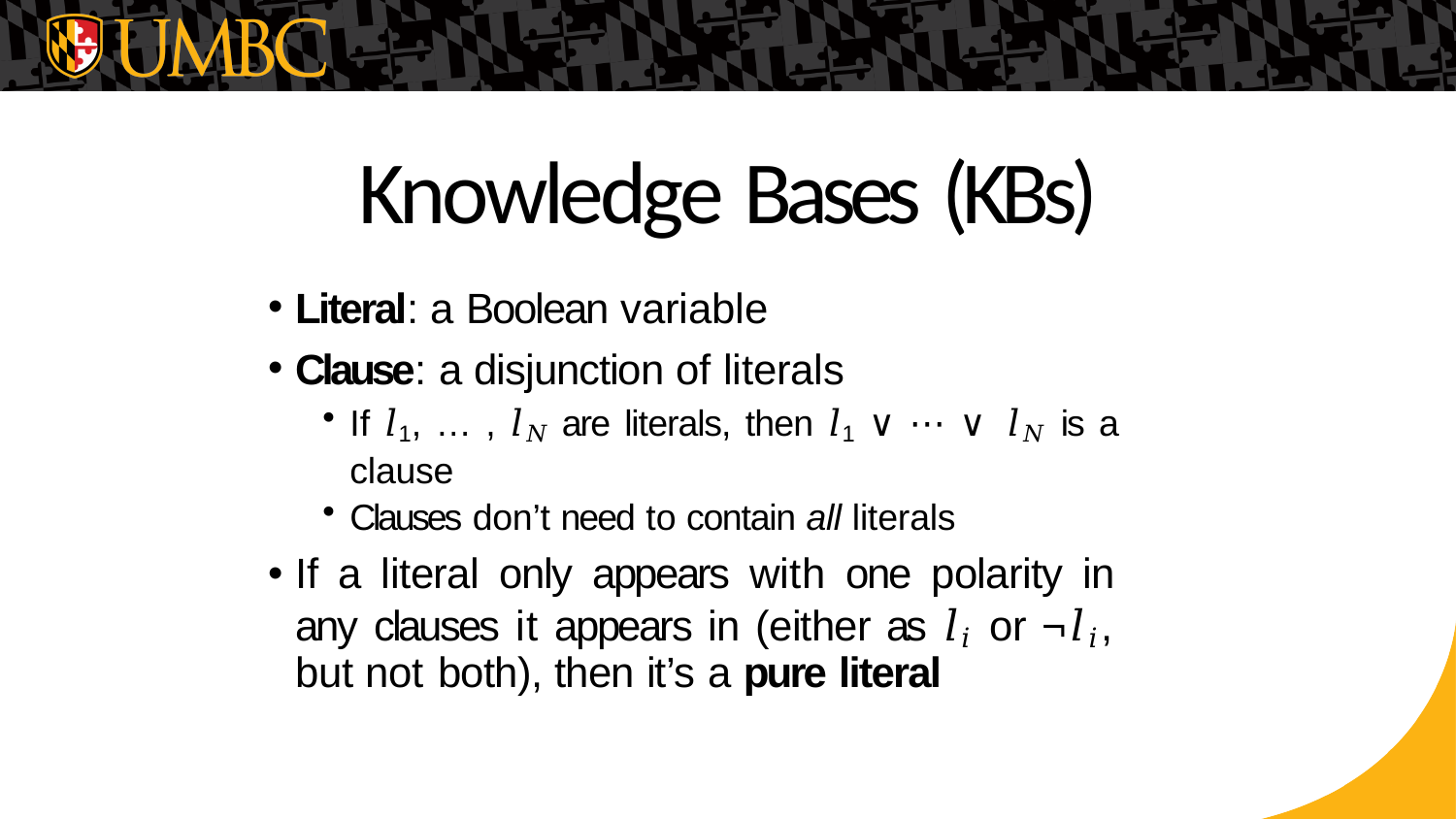

# Knowledge Bases (KBs)
Literal: a Boolean variable
Clause: a disjunction of literals
If 𝑙1, … , 𝑙𝑁 are literals, then 𝑙1 ∨ ⋯ ∨ 𝑙𝑁 is a clause
Clauses don’t need to contain all literals
If a literal only appears with one polarity in any clauses it appears in (either as 𝑙𝑖 or ¬𝑙𝑖, but not both), then it’s a pure literal
71